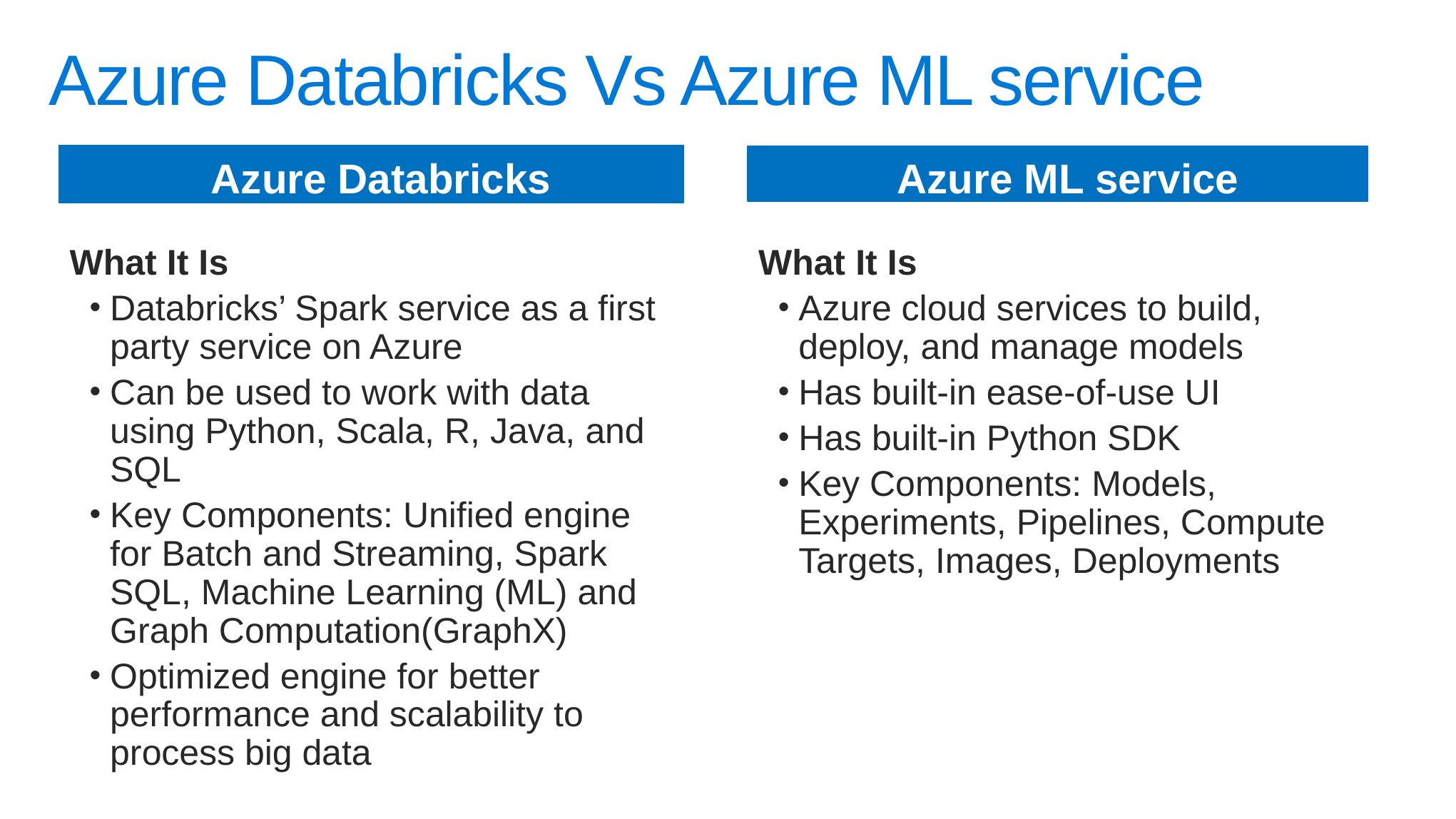

# Azure Databricks Vs Azure ML service

Azure Databricks

What It Is
Databricks’ Spark service as a first party service on Azure
Can be used to work with data using Python, Scala, R, Java, and SQL
Key Components: Unified engine for Batch and Streaming, Spark SQL, Machine Learning (ML) and Graph Computation(GraphX)
Optimized engine for better performance and scalability to process big data

Azure ML service

What It Is
Azure cloud services to build, deploy, and manage models
Has built-in ease-of-use UI
Has built-in Python SDK
Key Components: Models, Experiments, Pipelines, Compute Targets, Images, Deployments